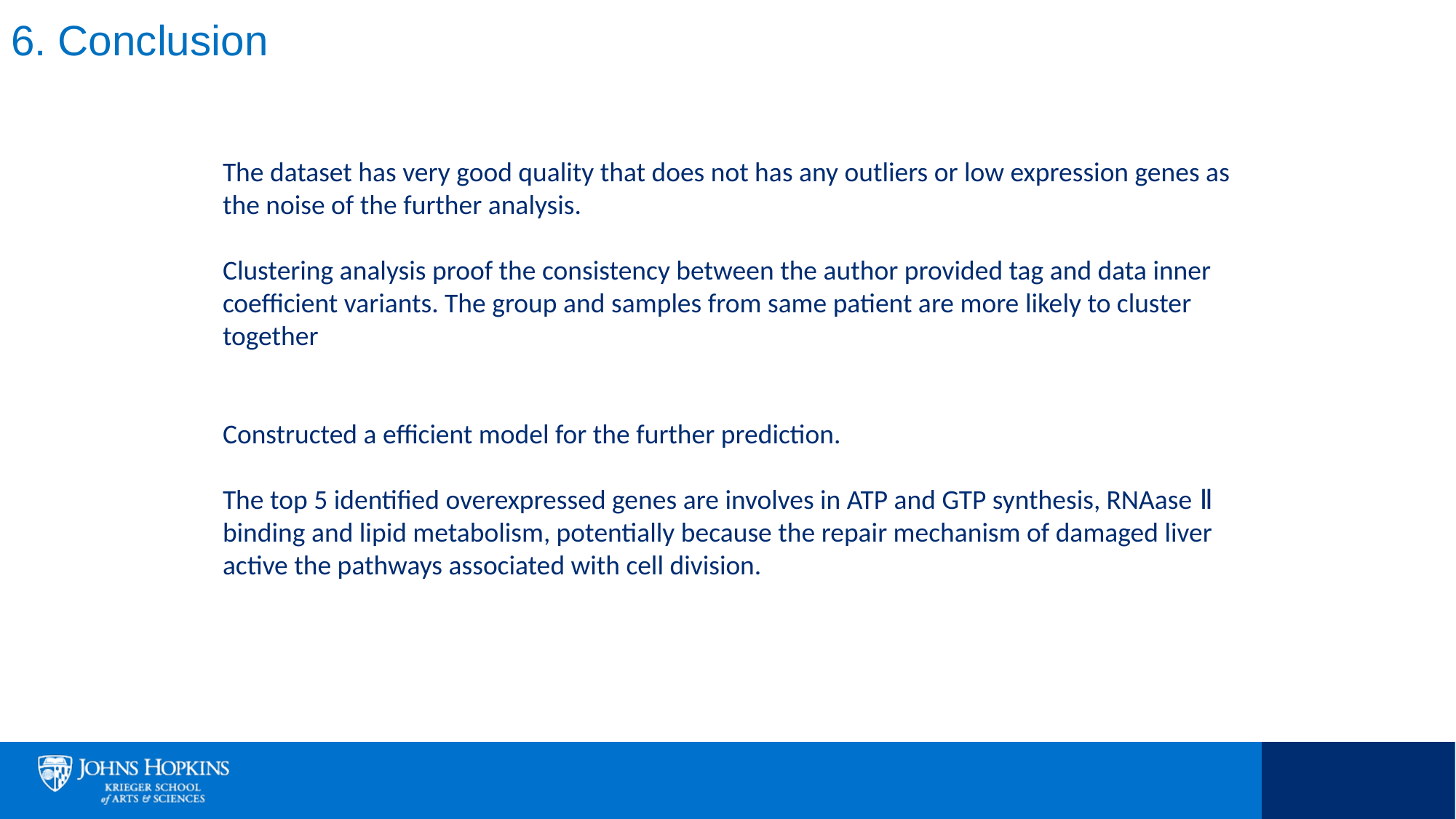

6. Conclusion
The dataset has very good quality that does not has any outliers or low expression genes as the noise of the further analysis.

Clustering analysis proof the consistency between the author provided tag and data inner coefficient variants. The group and samples from same patient are more likely to cluster together

Constructed a efficient model for the further prediction.

The top 5 identified overexpressed genes are involves in ATP and GTP synthesis, RNAase Ⅱ binding and lipid metabolism, potentially because the repair mechanism of damaged liver active the pathways associated with cell division.